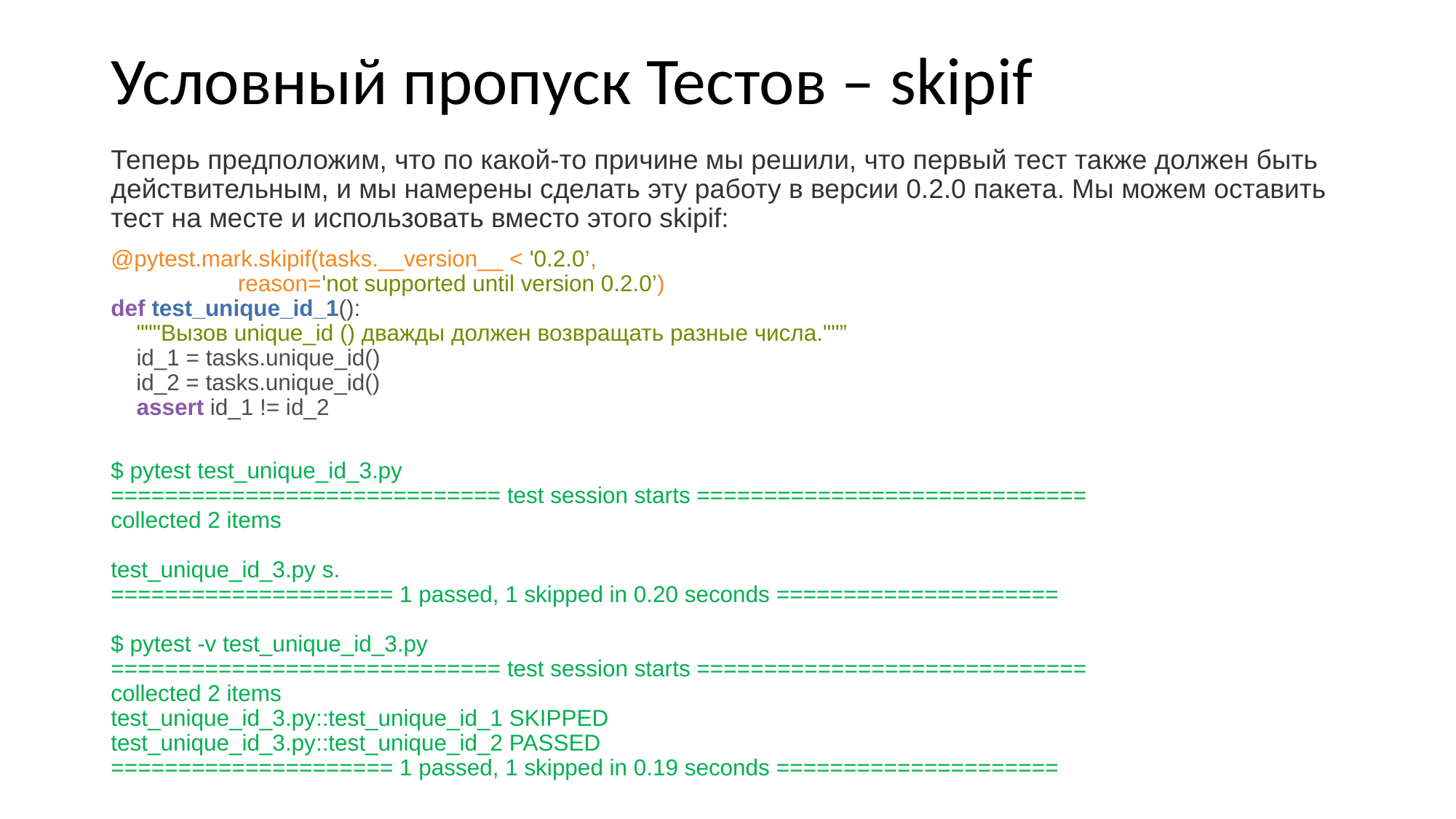

# Условный пропуск Тестов – skipif
Теперь предположим, что по какой-то причине мы решили, что первый тест также должен быть действительным, и мы намерены сделать эту работу в версии 0.2.0 пакета. Мы можем оставить тест на месте и использовать вместо этого skipif:
@pytest.mark.skipif(tasks.__version__ < '0.2.0’,
                    reason='not supported until version 0.2.0’)
def test_unique_id_1():
    """Вызов unique_id () дважды должен возвращать разные числа.""”
    id_1 = tasks.unique_id()
    id_2 = tasks.unique_id()
    assert id_1 != id_2
$ pytest test_unique_id_3.py
============================= test session starts =============================
collected 2 items
test_unique_id_3.py s.
===================== 1 passed, 1 skipped in 0.20 seconds =====================
$ pytest -v test_unique_id_3.py
============================= test session starts =============================
collected 2 items
test_unique_id_3.py::test_unique_id_1 SKIPPED
test_unique_id_3.py::test_unique_id_2 PASSED
===================== 1 passed, 1 skipped in 0.19 seconds =====================